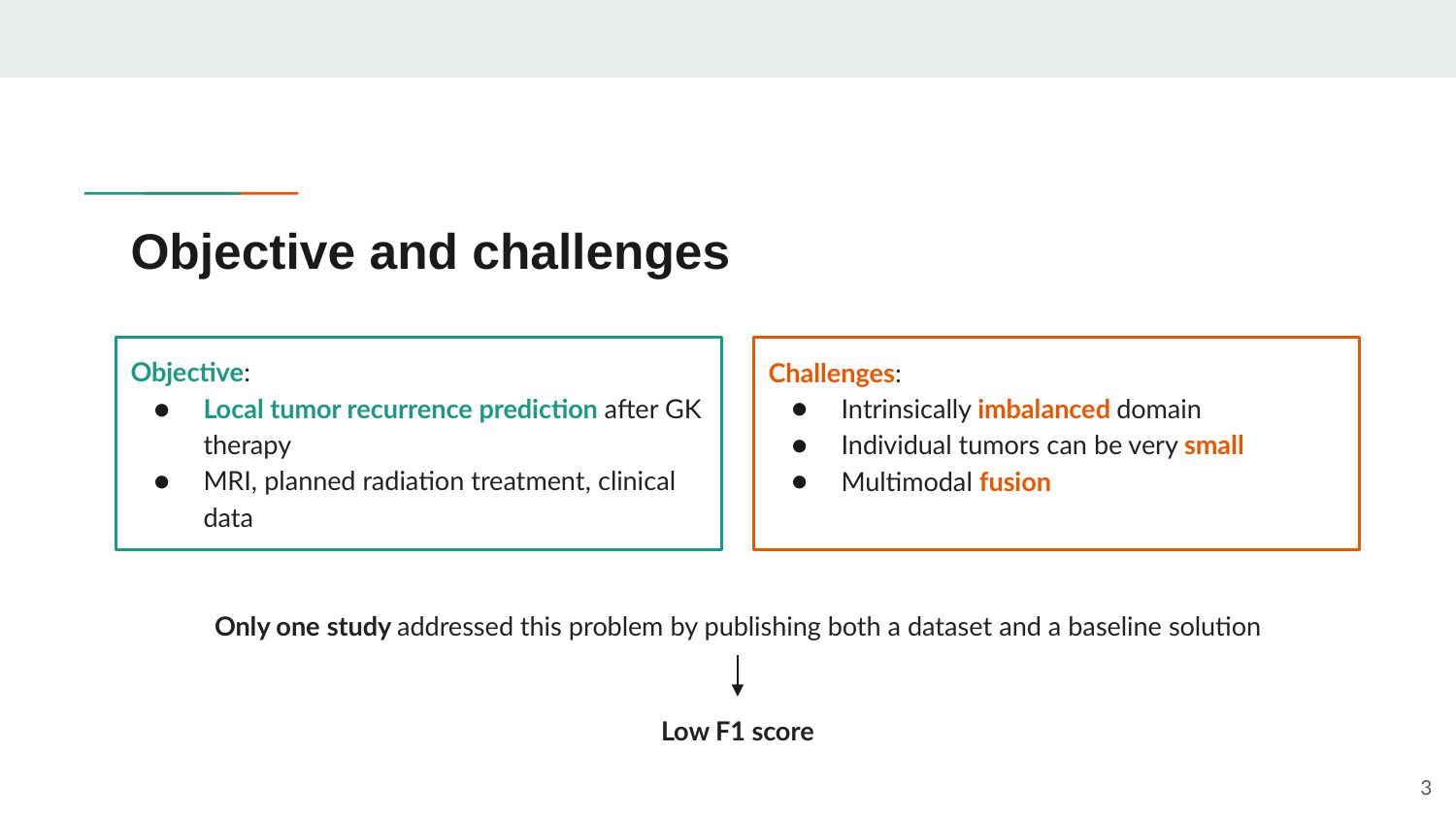

# Objective and challenges
Objective:
Local tumor recurrence prediction after GK therapy
MRI, planned radiation treatment, clinical data
Challenges:
Intrinsically imbalanced domain
Individual tumors can be very small
Multimodal fusion
Only one study addressed this problem by publishing both a dataset and a baseline solution
Low F1 score
3